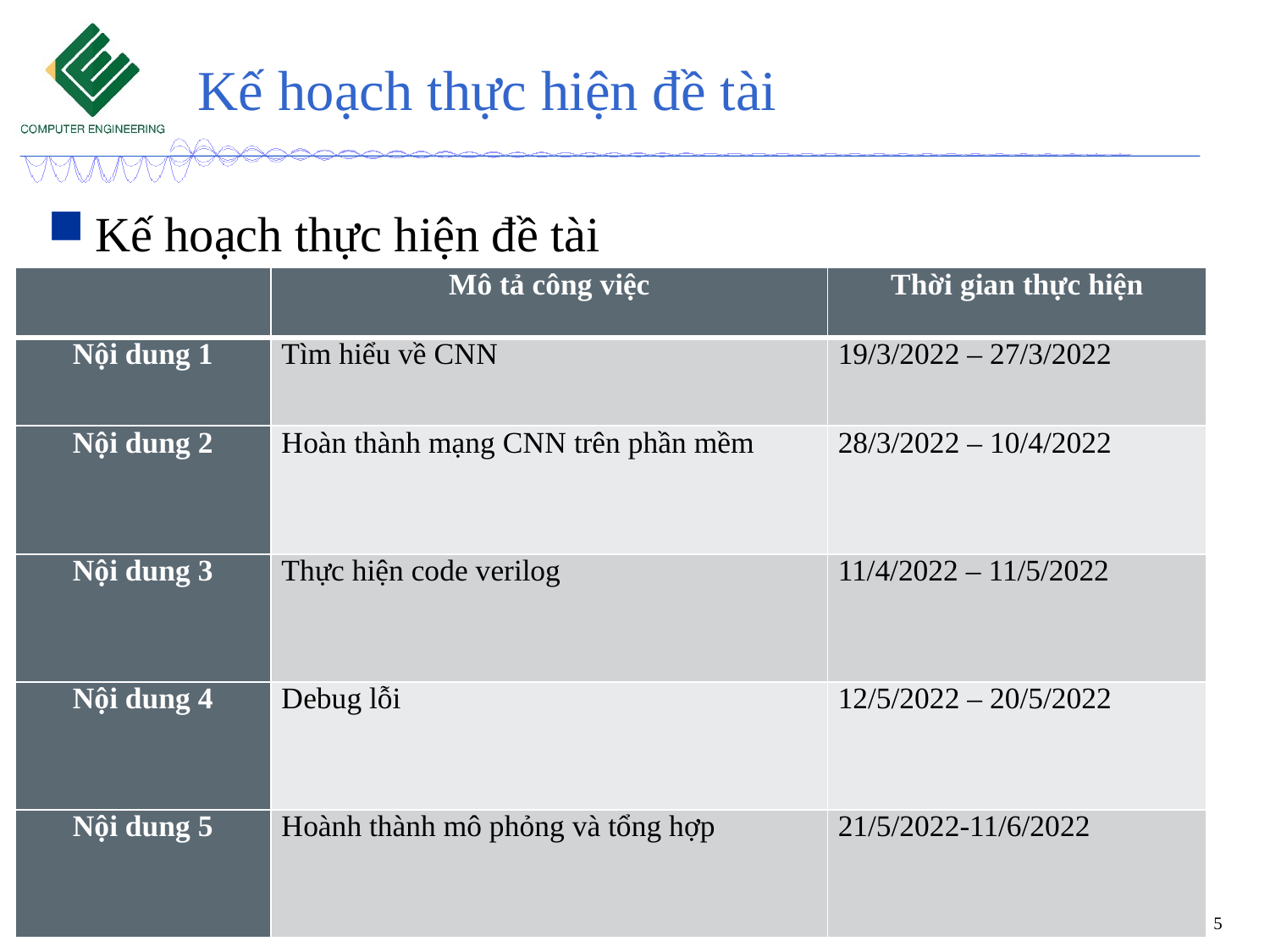

# Kế hoạch thực hiện đề tài
Kế hoạch thực hiện đề tài

|  | Mô tả công việc | Thời gian thực hiện |
| --- | --- | --- |
| Nội dung 1 | Tìm hiểu về CNN | 19/3/2022 – 27/3/2022 |
| Nội dung 2 | Hoàn thành mạng CNN trên phần mềm | 28/3/2022 – 10/4/2022 |
| Nội dung 3 | Thực hiện code verilog | 11/4/2022 – 11/5/2022 |
| Nội dung 4 | Debug lỗi | 12/5/2022 – 20/5/2022 |
| Nội dung 5 | Hoành thành mô phỏng và tổng hợp | 21/5/2022-11/6/2022 |
02/07/2022
Copyrights 2016 UIT-Khoa KTMT . All Rights Reserved.
5